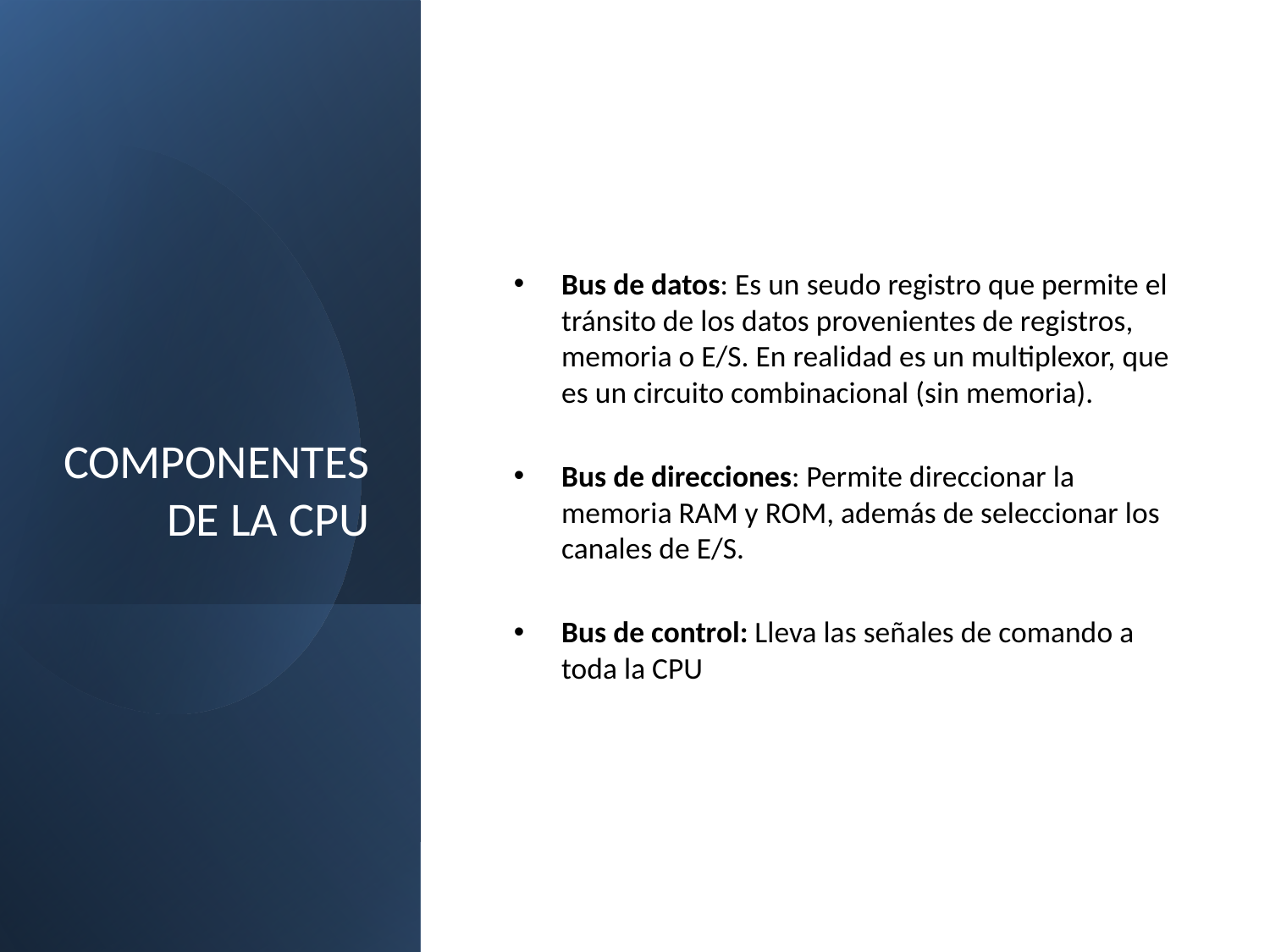

# COMPONENTES DE LA CPU
Bus de datos: Es un seudo registro que permite el tránsito de los datos provenientes de registros, memoria o E/S. En realidad es un multiplexor, que es un circuito combinacional (sin memoria).

Bus de direcciones: Permite direccionar la memoria RAM y ROM, además de seleccionar los canales de E/S.

Bus de control: Lleva las señales de comando a toda la CPU